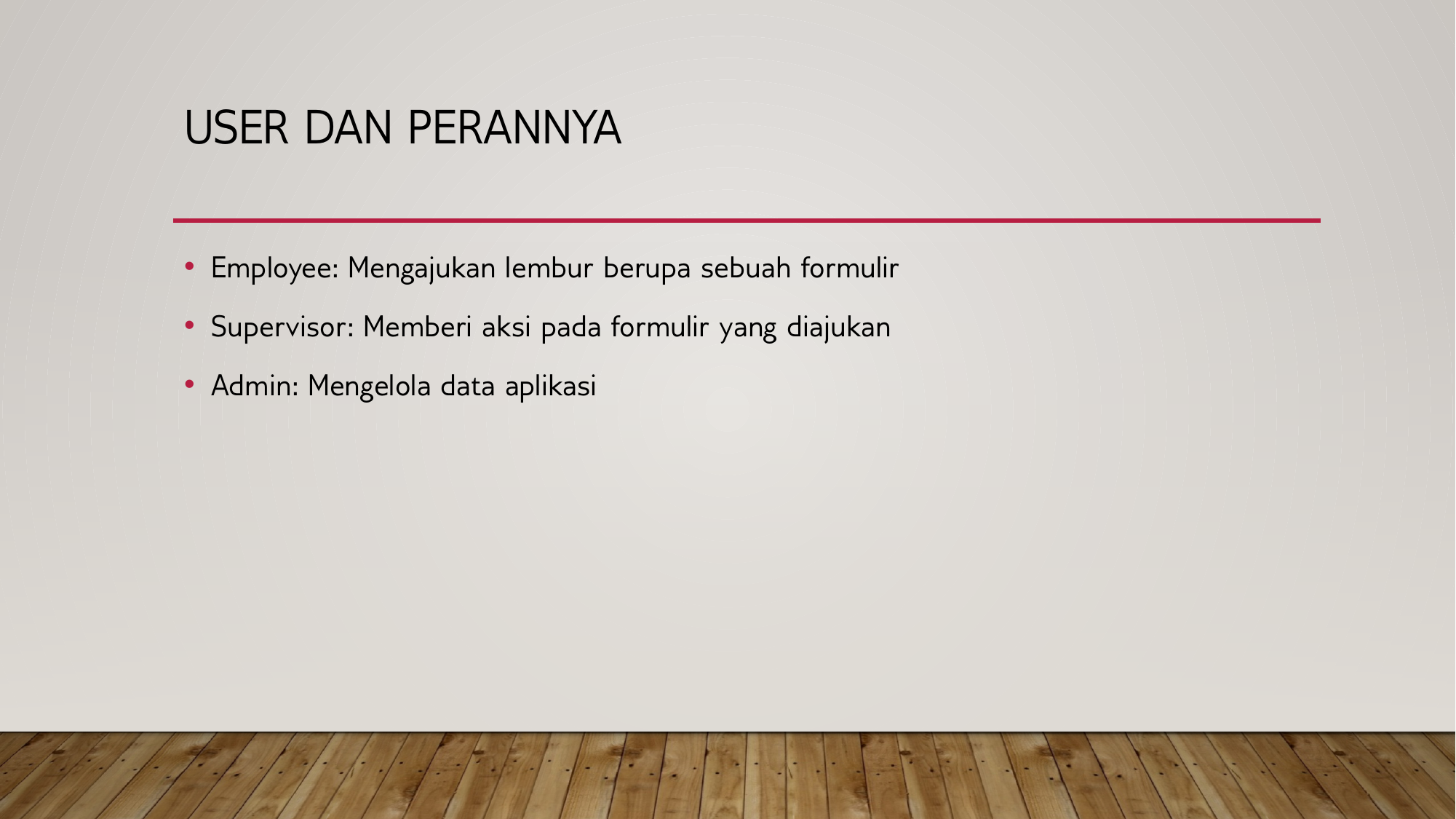

# User dan Perannya
Employee: Mengajukan lembur berupa sebuah formulir
Supervisor: Memberi aksi pada formulir yang diajukan
Admin: Mengelola data aplikasi